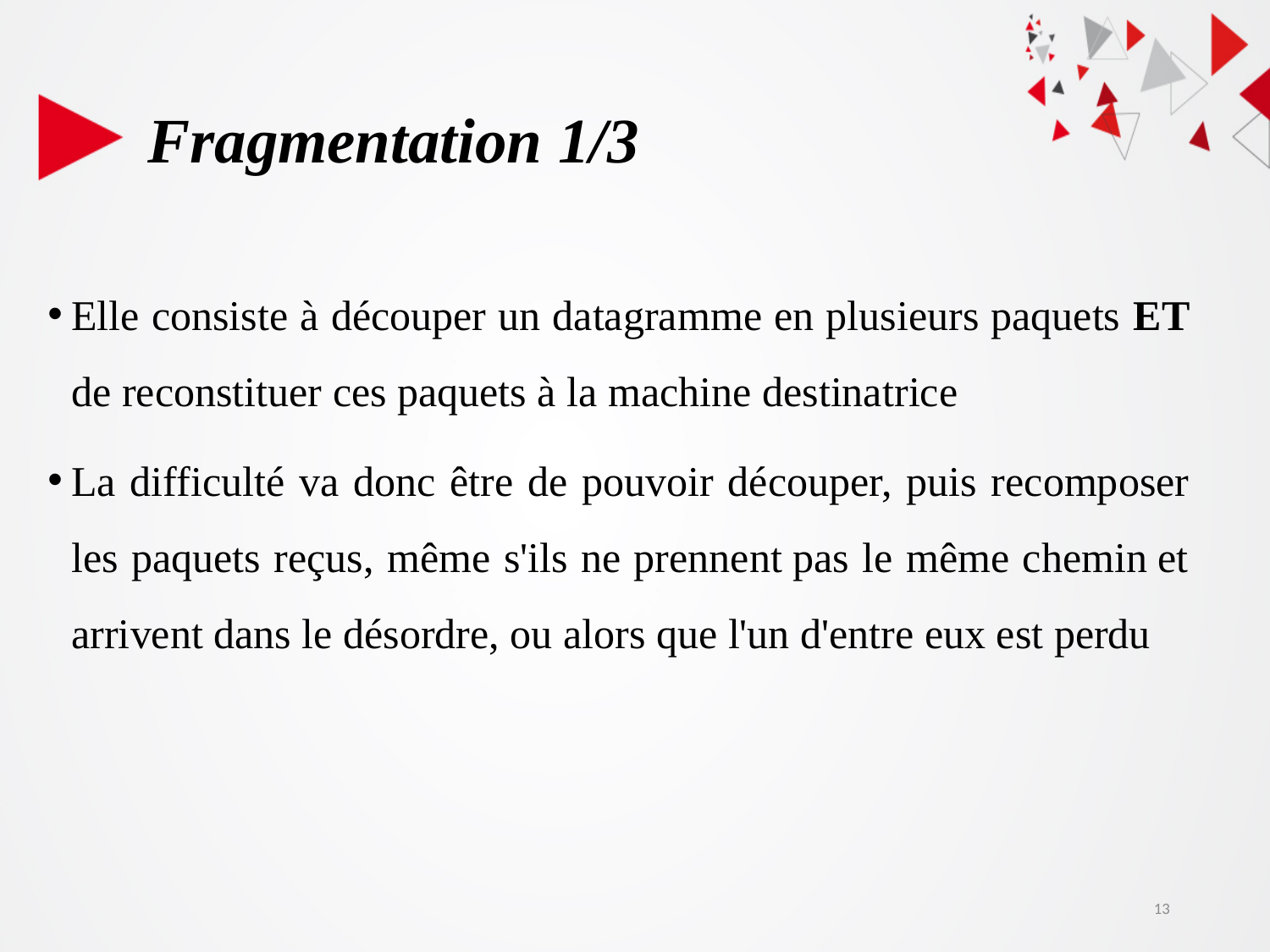

# Fragmentation 1/3
Elle consiste à découper un datagramme en plusieurs paquets ET de reconstituer ces paquets à la machine destinatrice
La difficulté va donc être de pouvoir découper, puis recomposer les paquets reçus, même s'ils ne prennent pas le même chemin et arrivent dans le désordre, ou alors que l'un d'entre eux est perdu

13